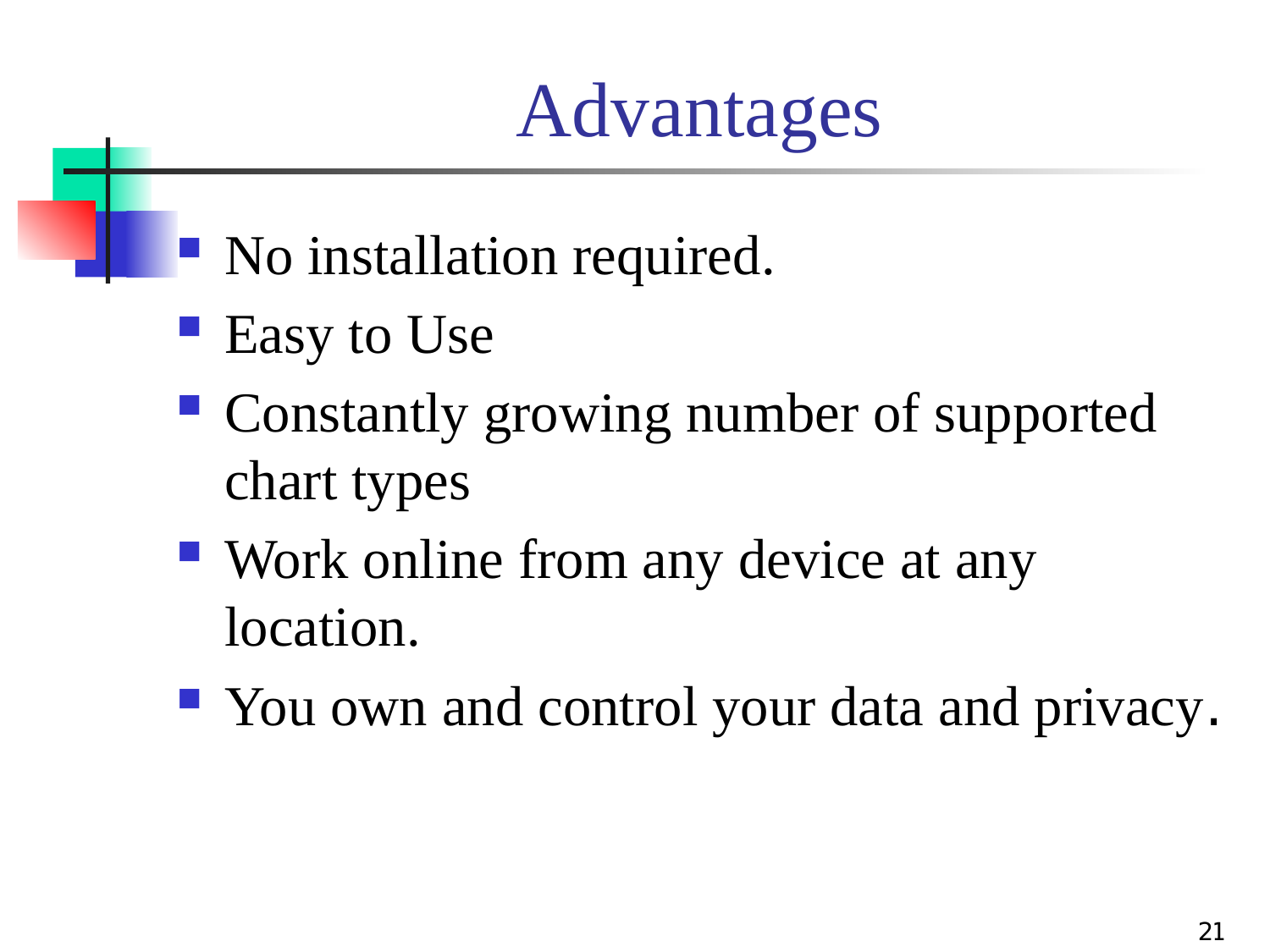

# Advantages
No installation required.
Easy to Use
Constantly growing number of supported chart types
Work online from any device at any location.
You own and control your data and privacy.

21